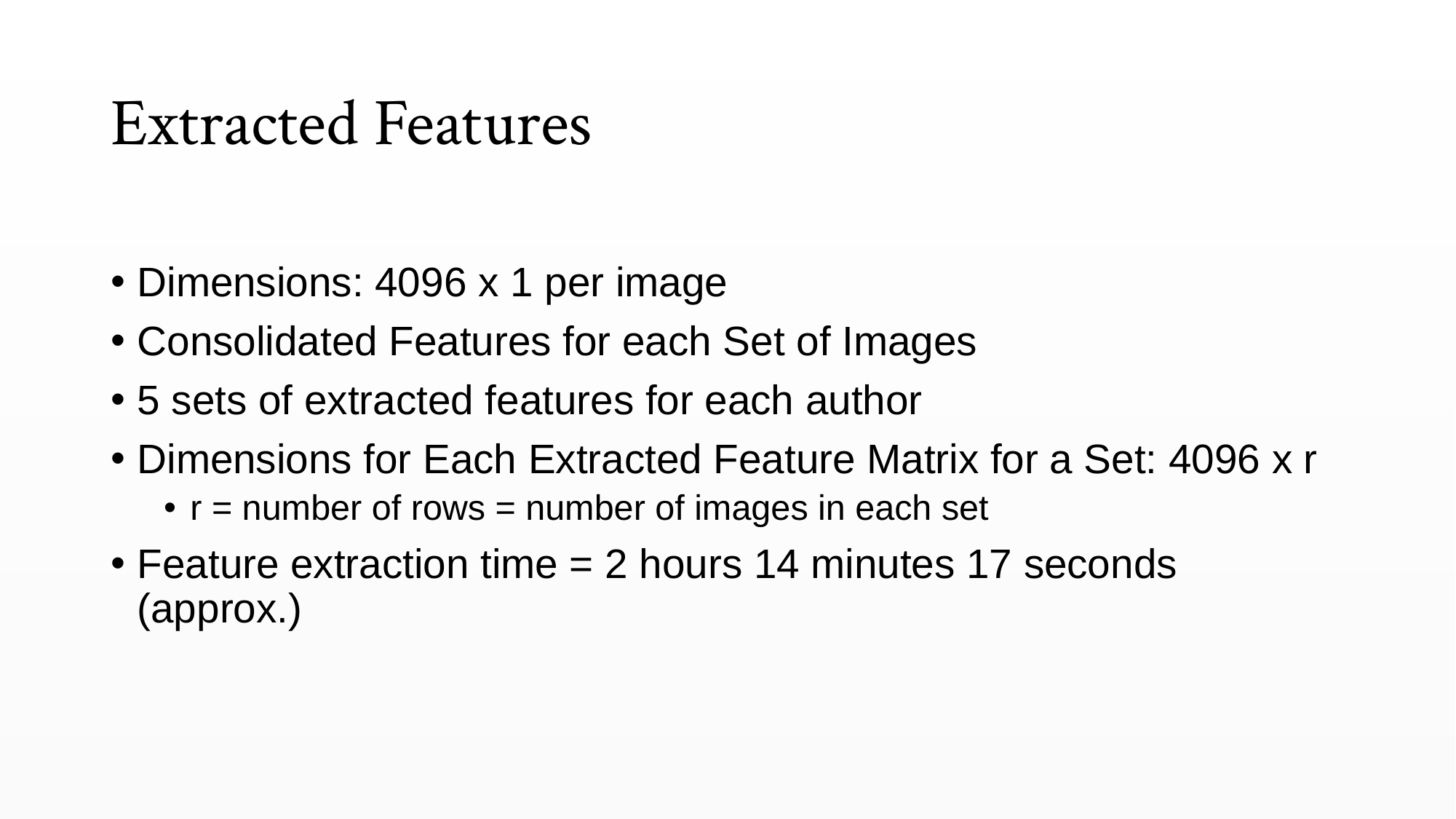

# Extracted Features
Dimensions: 4096 x 1 per image
Consolidated Features for each Set of Images
5 sets of extracted features for each author
Dimensions for Each Extracted Feature Matrix for a Set: 4096 x r
r = number of rows = number of images in each set
Feature extraction time = 2 hours 14 minutes 17 seconds (approx.)